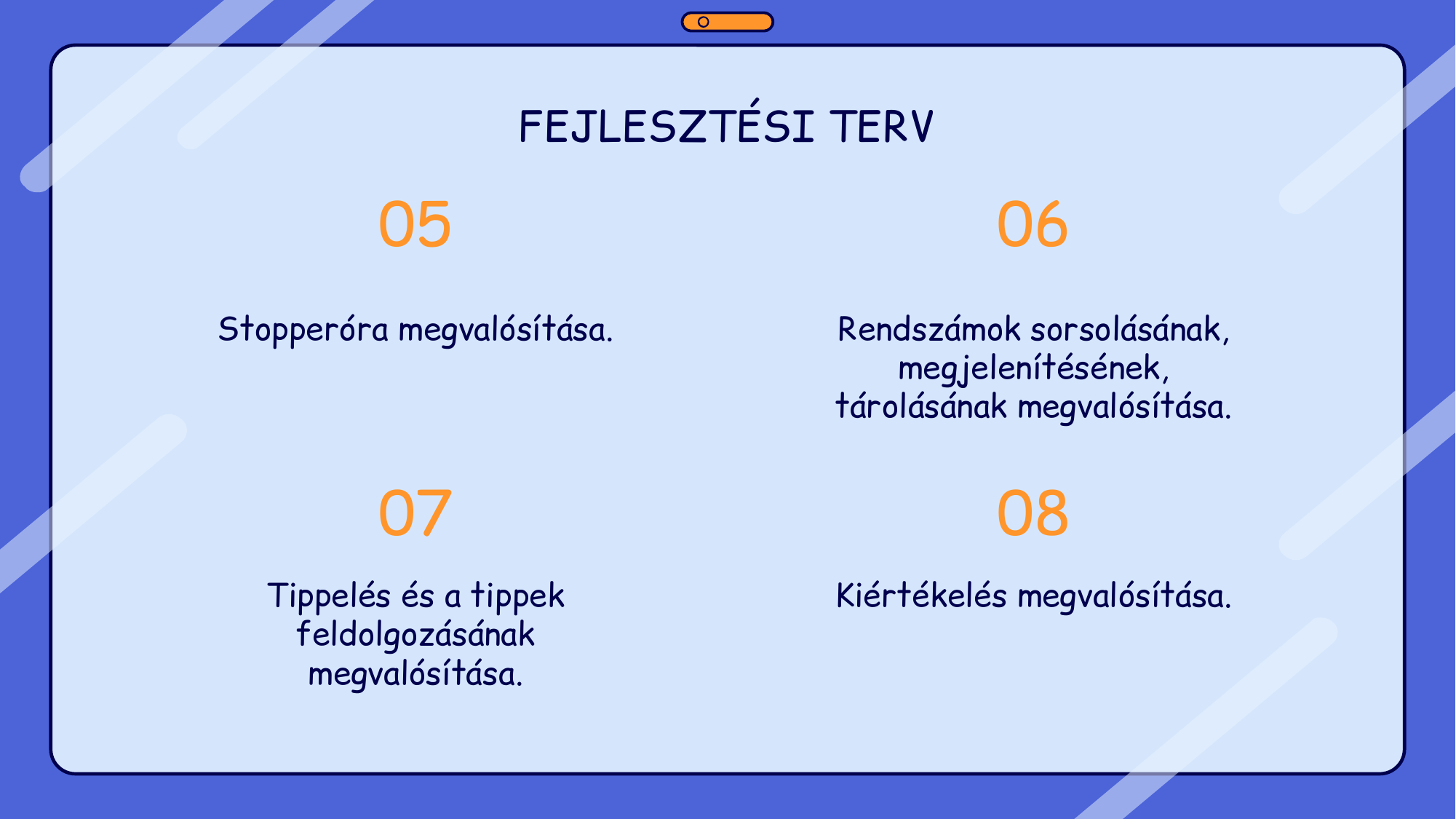

FEJLESZTÉSI TERV
# 05
06
Stopperóra megvalósítása.
Rendszámok sorsolásának, megjelenítésének, tárolásának megvalósítása.
07
08
Tippelés és a tippek feldolgozásának megvalósítása.
Kiértékelés megvalósítása.